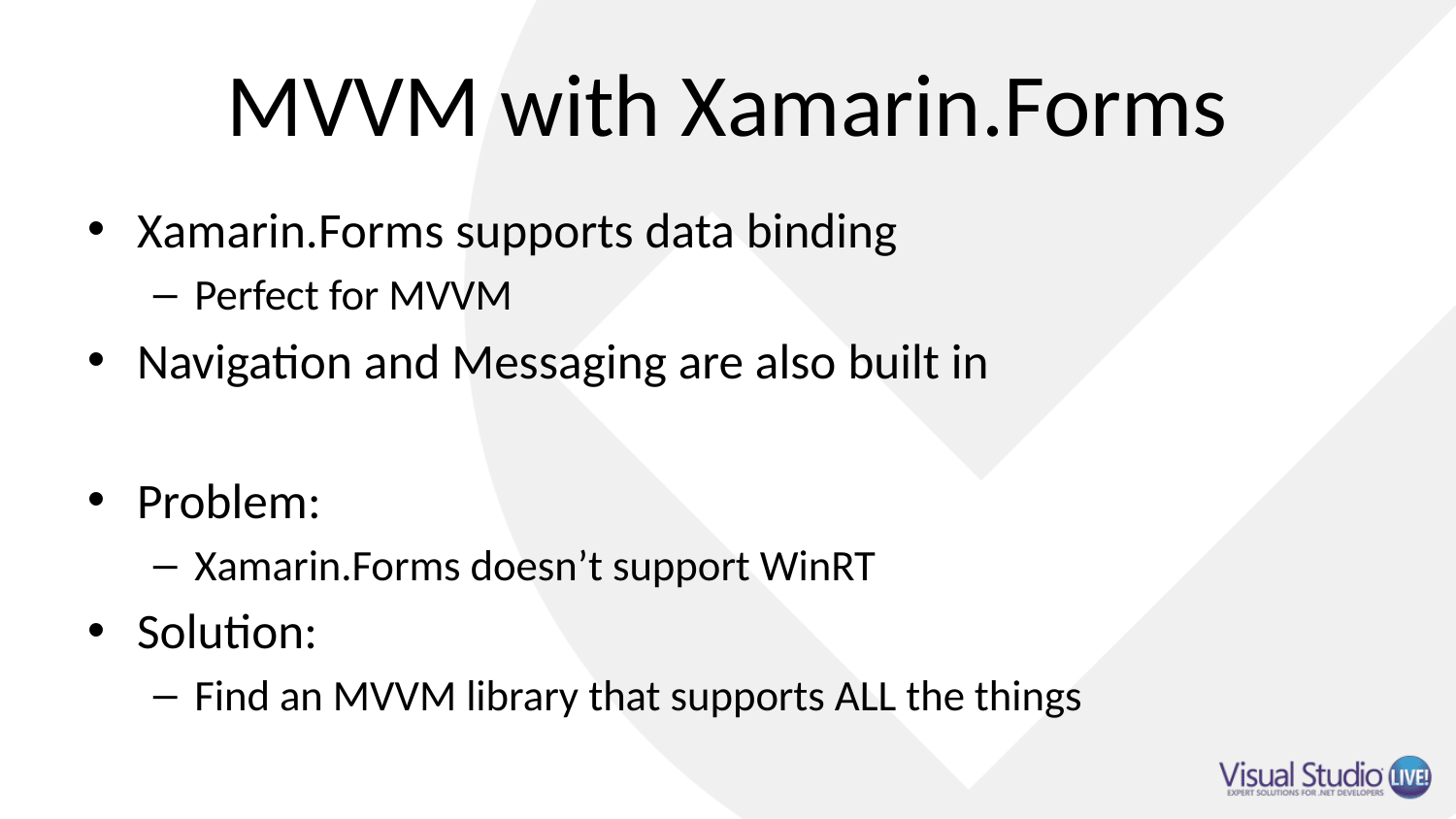

# MVVM with Xamarin.Forms
Xamarin.Forms supports data binding
Perfect for MVVM
Navigation and Messaging are also built in

Problem:
Xamarin.Forms doesn’t support WinRT
Solution:
Find an MVVM library that supports ALL the things